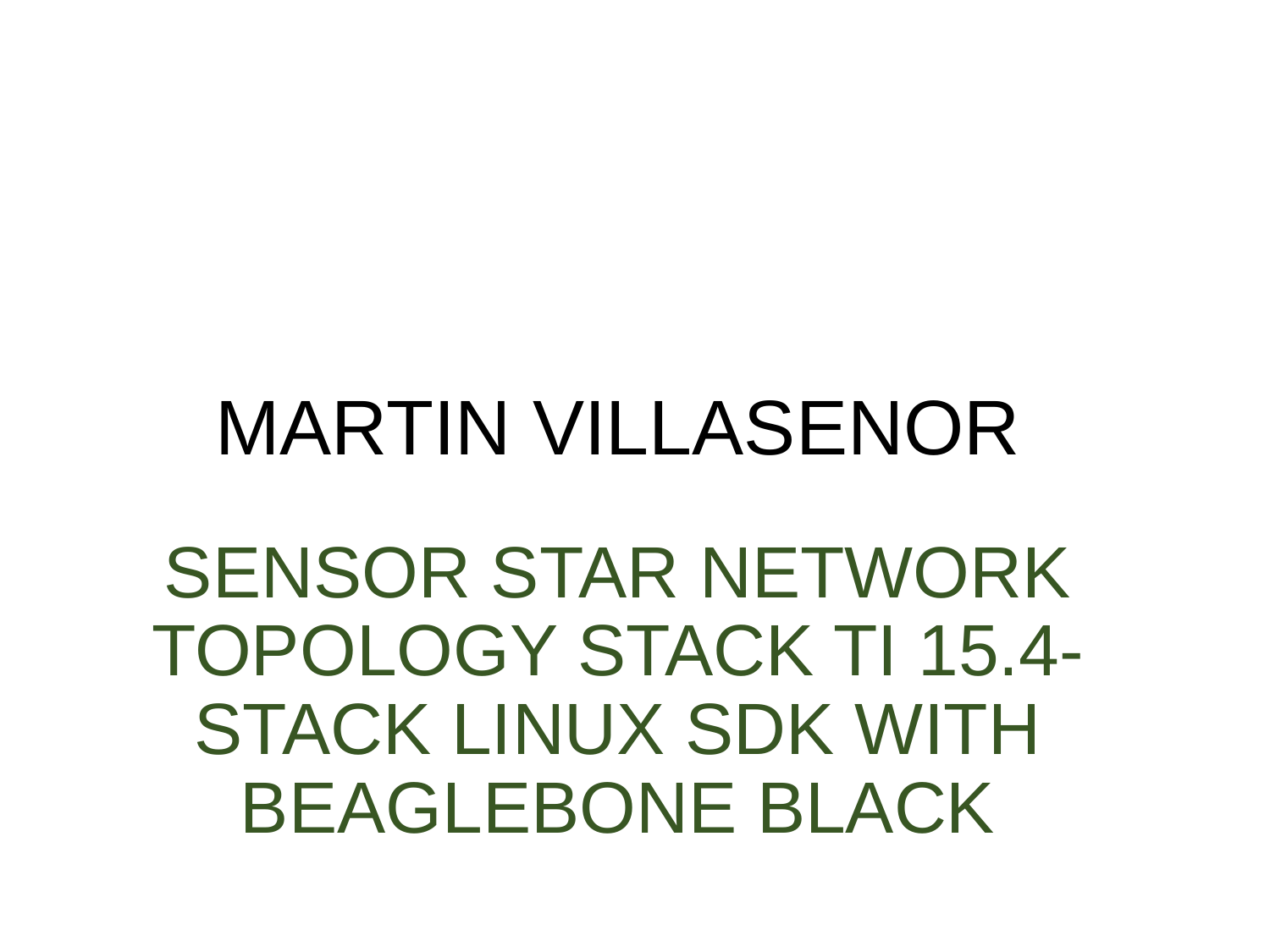

MARTIN VILLASENOR
# SENSOR STAR NETWORK TOPOLOGY STACK TI 15.4-STACK LINUX SDK WITH BEAGLEBONE BLACK